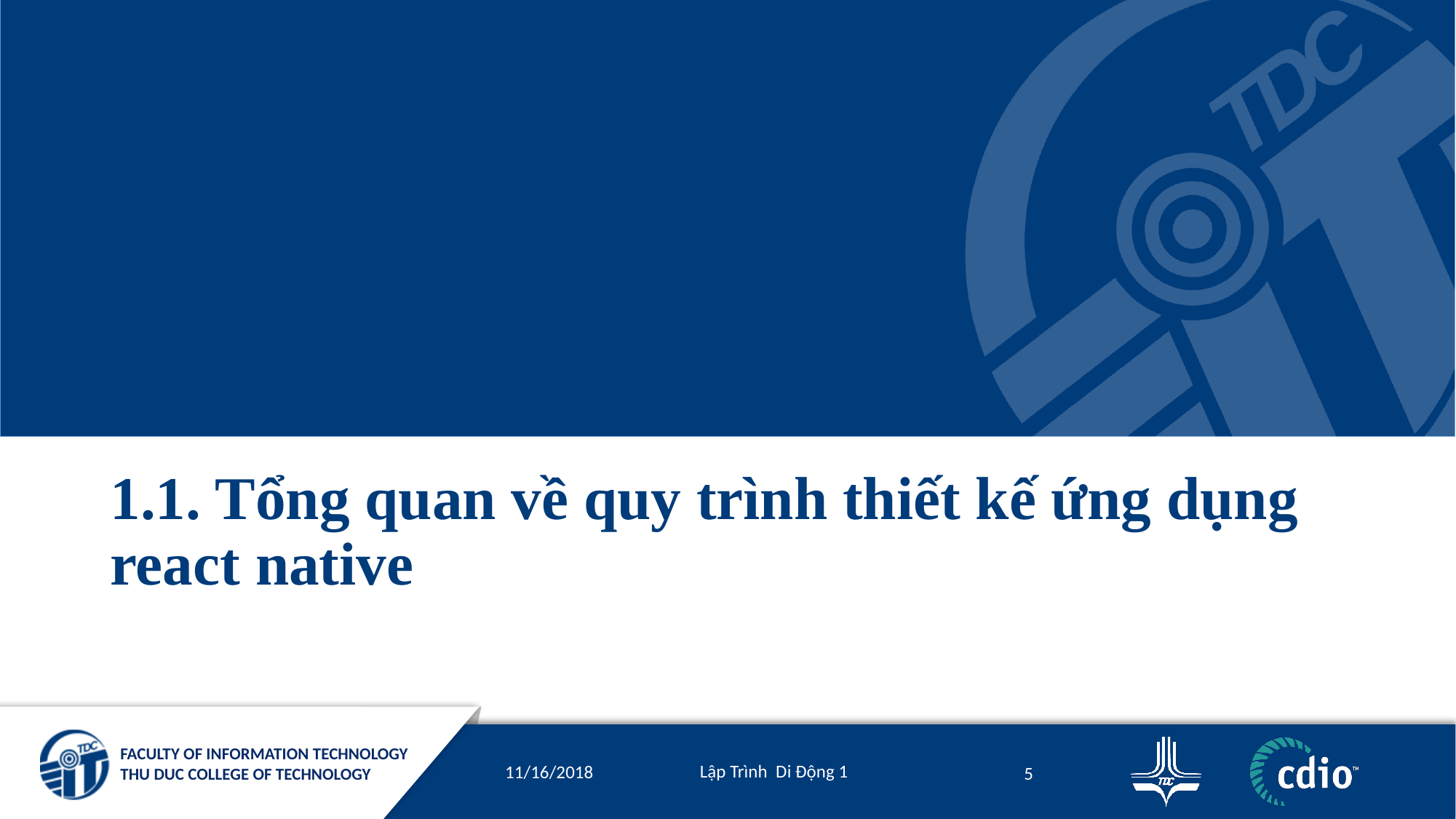

# 1.1. Tổng quan về quy trình thiết kế ứng dụng react native